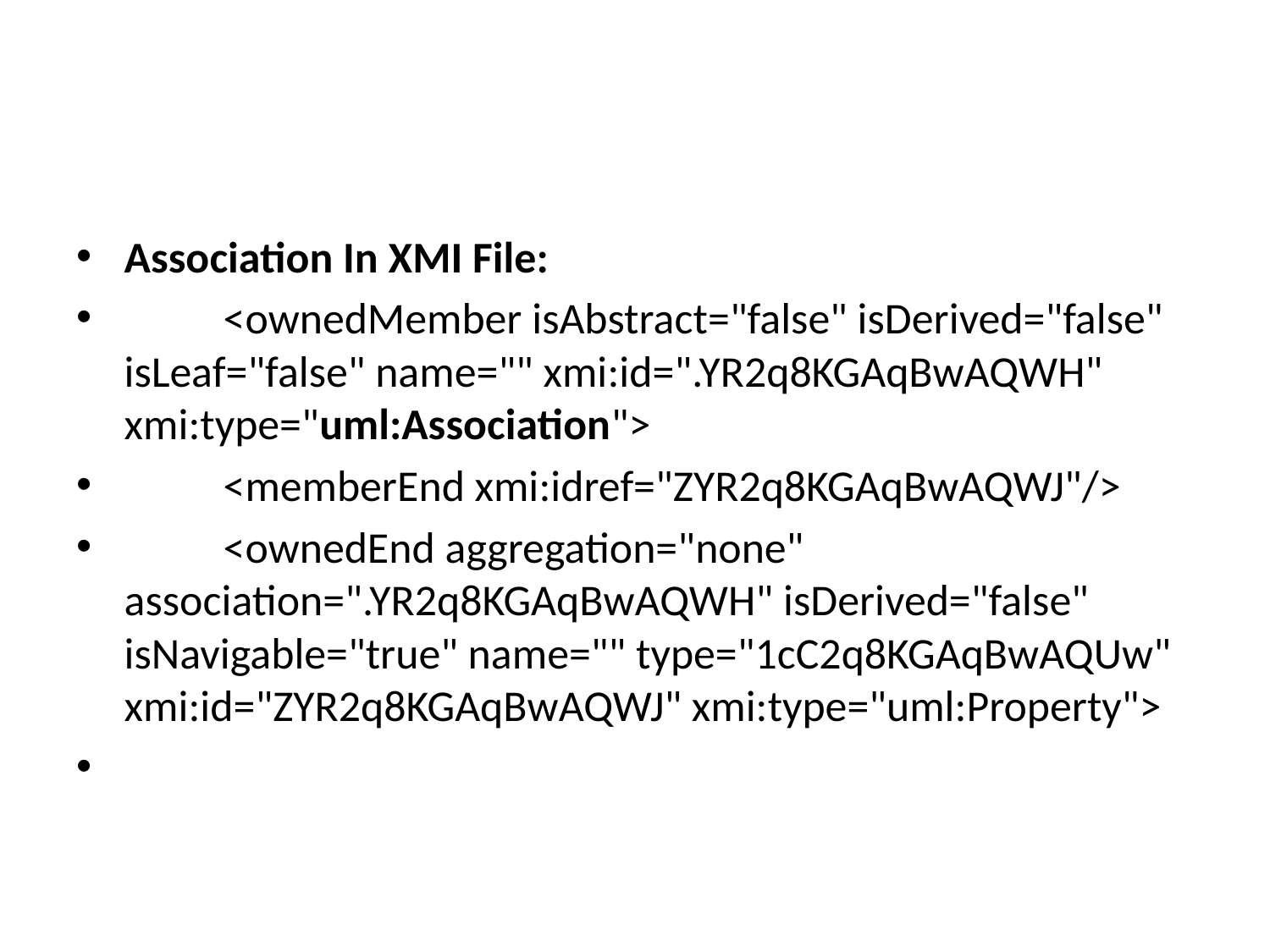

#
Association In XMI File:
		<ownedMember isAbstract="false" isDerived="false" isLeaf="false" name="" xmi:id=".YR2q8KGAqBwAQWH" xmi:type="uml:Association">
			<memberEnd xmi:idref="ZYR2q8KGAqBwAQWJ"/>
			<ownedEnd aggregation="none" association=".YR2q8KGAqBwAQWH" isDerived="false" isNavigable="true" name="" type="1cC2q8KGAqBwAQUw" xmi:id="ZYR2q8KGAqBwAQWJ" xmi:type="uml:Property">